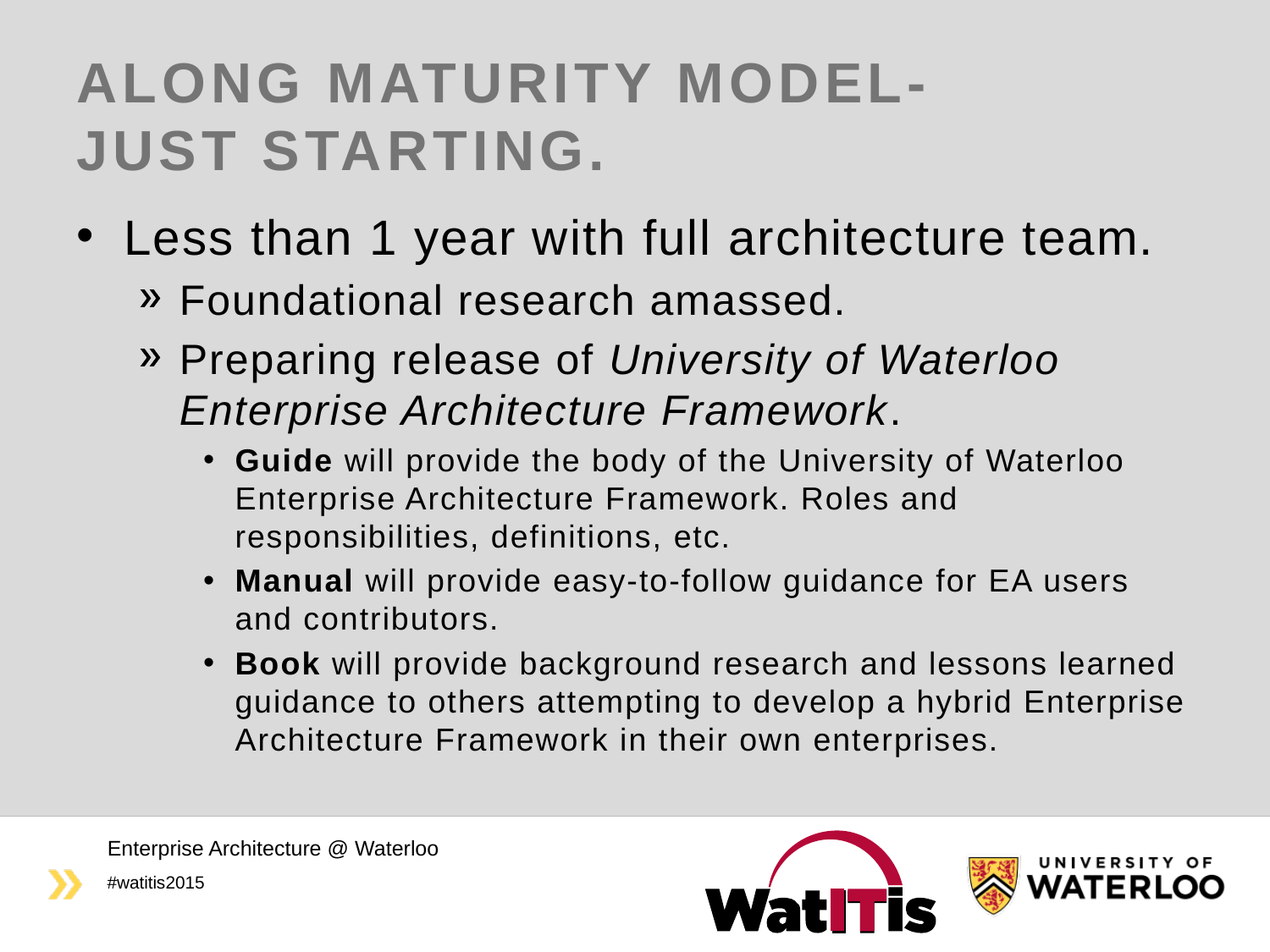

# Along Maturity Model- Just starting.
Less than 1 year with full architecture team.
Foundational research amassed.
Preparing release of University of Waterloo Enterprise Architecture Framework.
Guide will provide the body of the University of Waterloo Enterprise Architecture Framework. Roles and responsibilities, definitions, etc.
Manual will provide easy-to-follow guidance for EA users and contributors.
Book will provide background research and lessons learned guidance to others attempting to develop a hybrid Enterprise Architecture Framework in their own enterprises.

Enterprise Architecture @ Waterloo